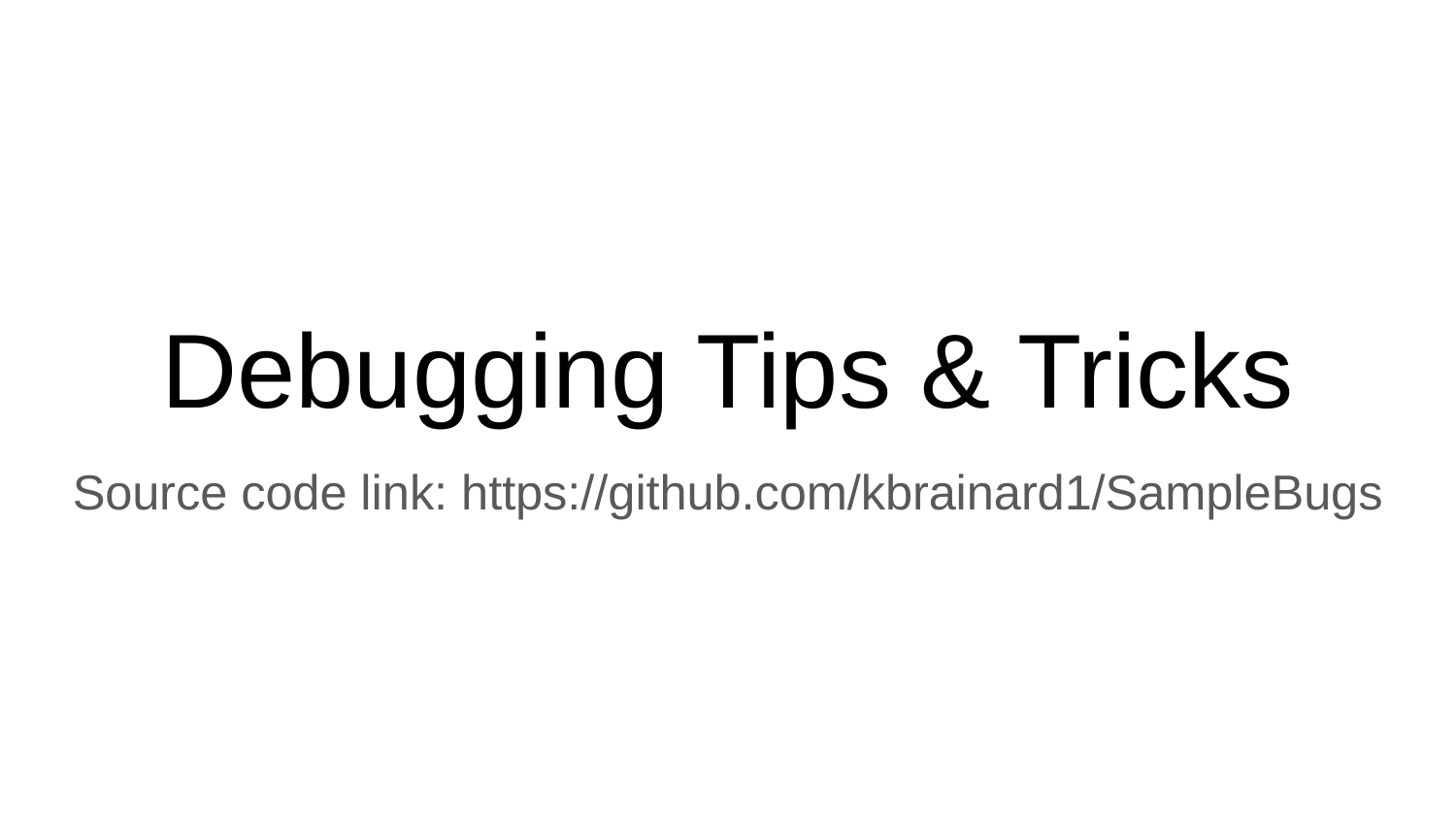

# Debugging Tips & Tricks
Source code link: https://github.com/kbrainard1/SampleBugs